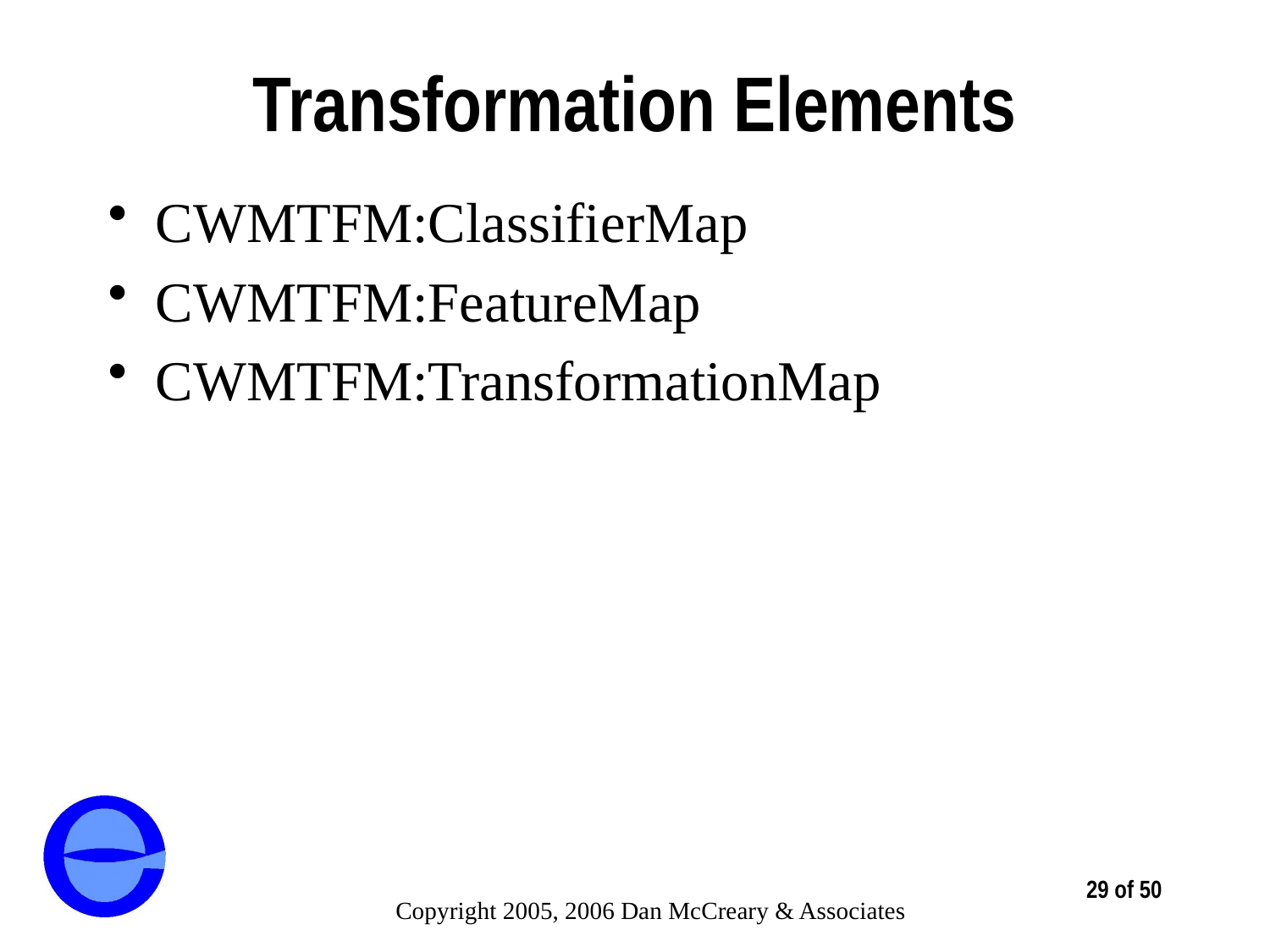

# Transformation Elements
CWMTFM:ClassifierMap
CWMTFM:FeatureMap
CWMTFM:TransformationMap

29 of 50
Copyright 2005, 2006 Dan McCreary & Associates